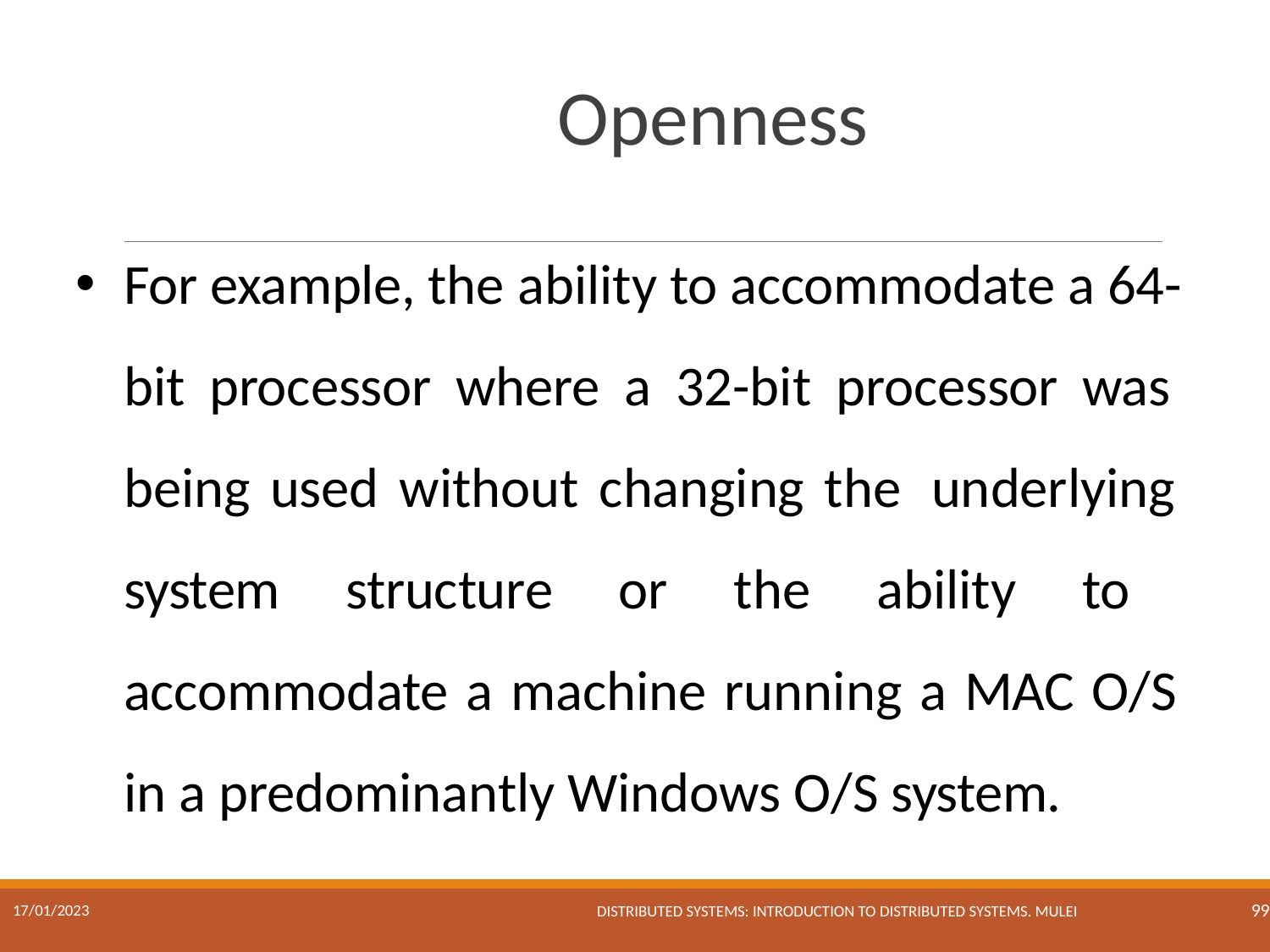

# Openness
For example, the ability to accommodate a 64-  bit processor where a 32-bit processor was  being used without changing the underlying  system structure or the ability to  accommodate a machine running a MAC O/S  in a predominantly Windows O/S system.
Distributed Systems: Introduction to Distributed Systems. Mulei
17/01/2023
99